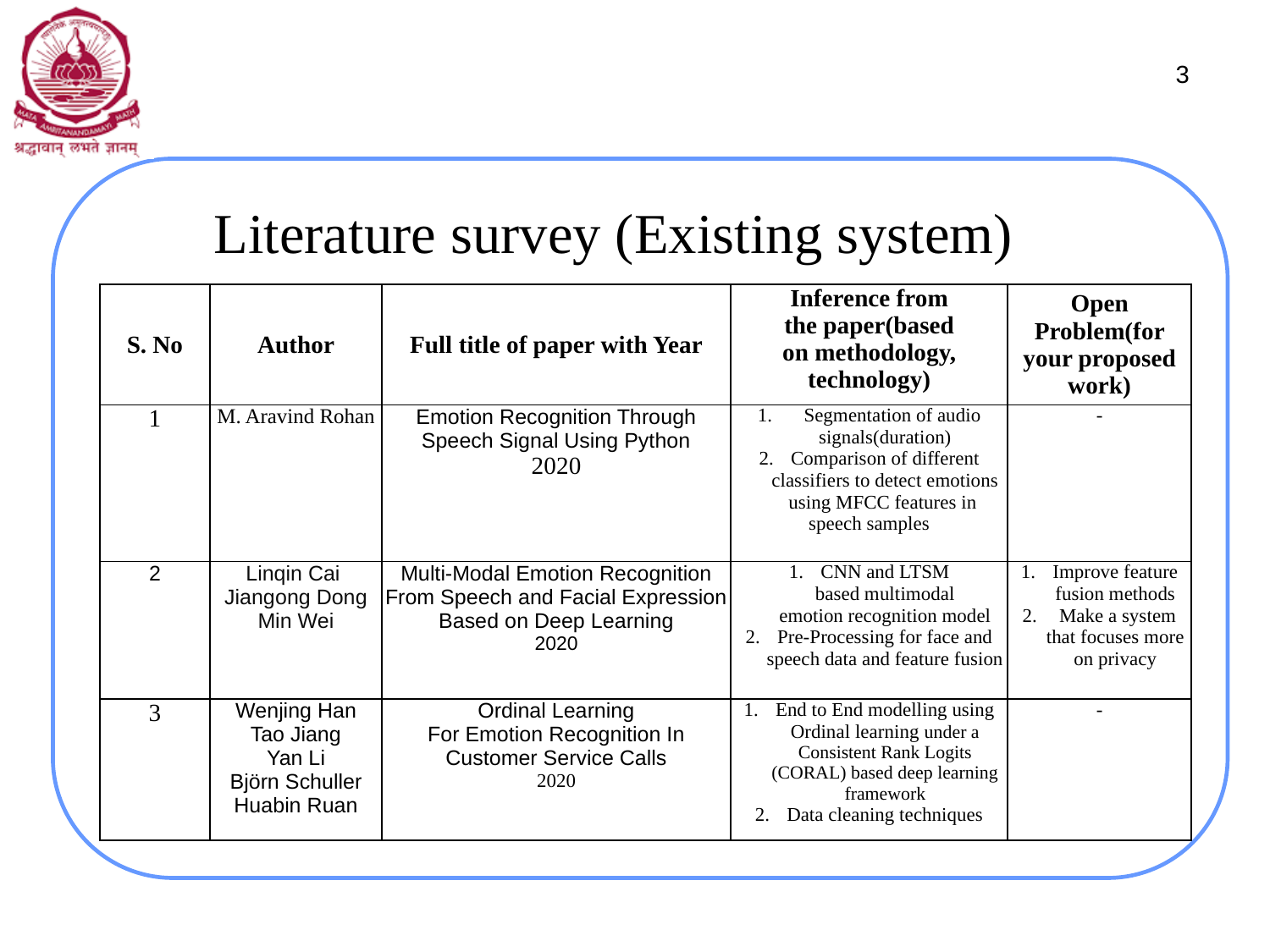

3
# Literature survey (Existing system)
| S. No | Author | Full title of paper with Year | Inference from the paper(based on methodology, technology) | Open Problem(for your proposed work) |
| --- | --- | --- | --- | --- |
| 1 | M. Aravind Rohan | Emotion Recognition Through Speech Signal Using Python 2020 | Segmentation of audio signals(duration) Comparison of different classifiers to detect emotions using MFCC features in speech samples | - |
| 2 | Linqin Cai  Jiangong Dong Min Wei | Multi-Modal Emotion Recognition From Speech and Facial Expression Based on Deep Learning 2020 | CNN and LTSM based multimodal emotion recognition model Pre-Processing for face and speech data and feature fusion | Improve feature fusion methods  Make a system that focuses more on privacy |
| 3 | Wenjing Han Tao Jiang Yan Li Björn Schuller Huabin Ruan | Ordinal Learning For Emotion Recognition In Customer Service Calls 2020 | End to End modelling using Ordinal learning under a Consistent Rank Logits (CORAL) based deep learning framework Data cleaning techniques | - |